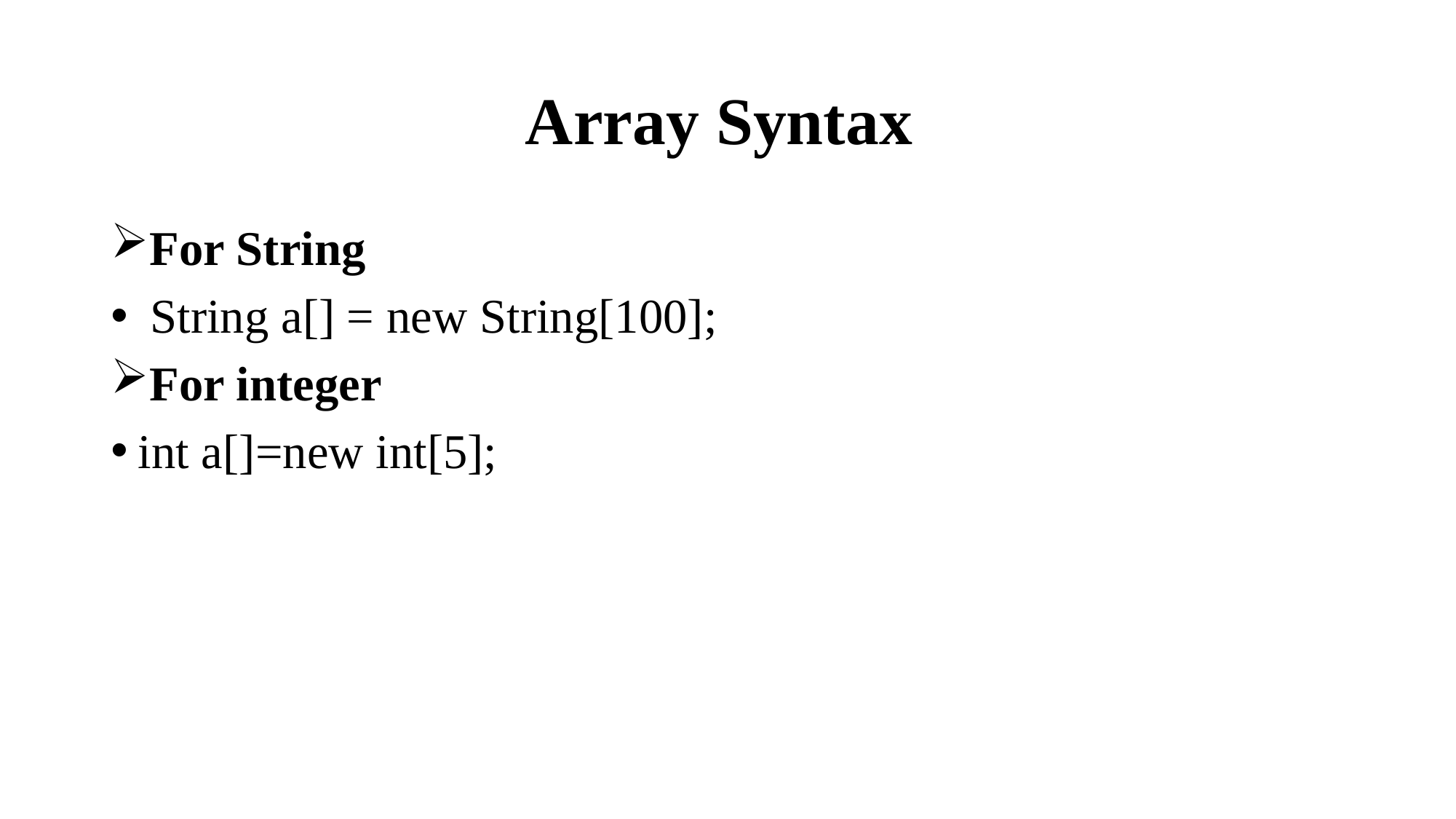

# Array Syntax
For String
 String a[] = new String[100];
For integer
int a[]=new int[5];